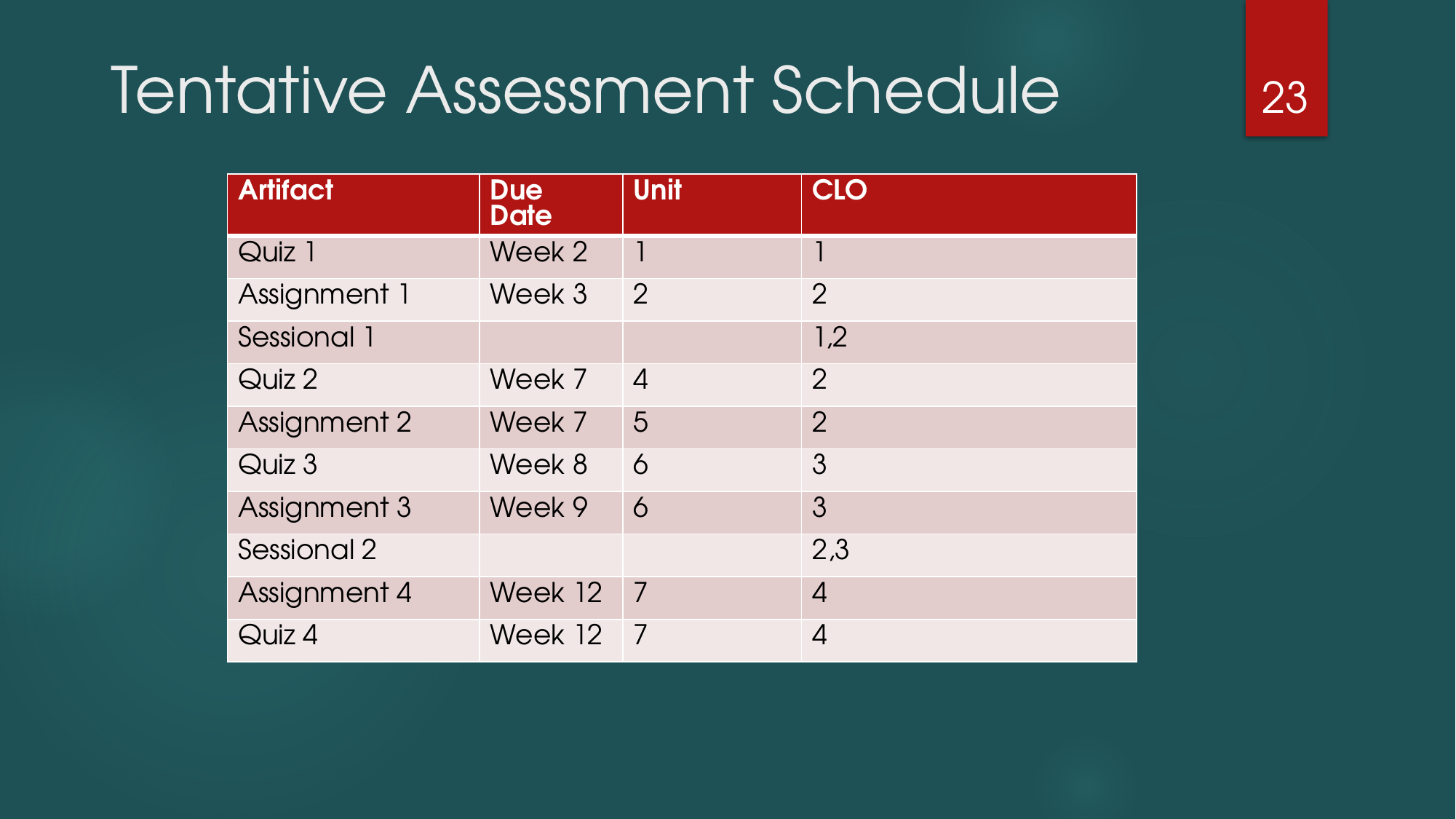

23
# Tentative Assessment Schedule
| Artifact | Due Date | Unit | CLO |
| --- | --- | --- | --- |
| Quiz 1 | Week 2 | 1 | 1 |
| Assignment 1 | Week 3 | 2 | 2 |
| Sessional 1 |  |  | 1,2 |
| Quiz 2 | Week 7 | 4 | 2 |
| Assignment 2 | Week 7 | 5 | 2 |
| Quiz 3 | Week 8 | 6 | 3 |
| Assignment 3 | Week 9 | 6 | 3 |
| Sessional 2 |  |  | 2,3 |
| Assignment 4 | Week 12 | 7 | 4 |
| Quiz 4 | Week 12 | 7 | 4 |